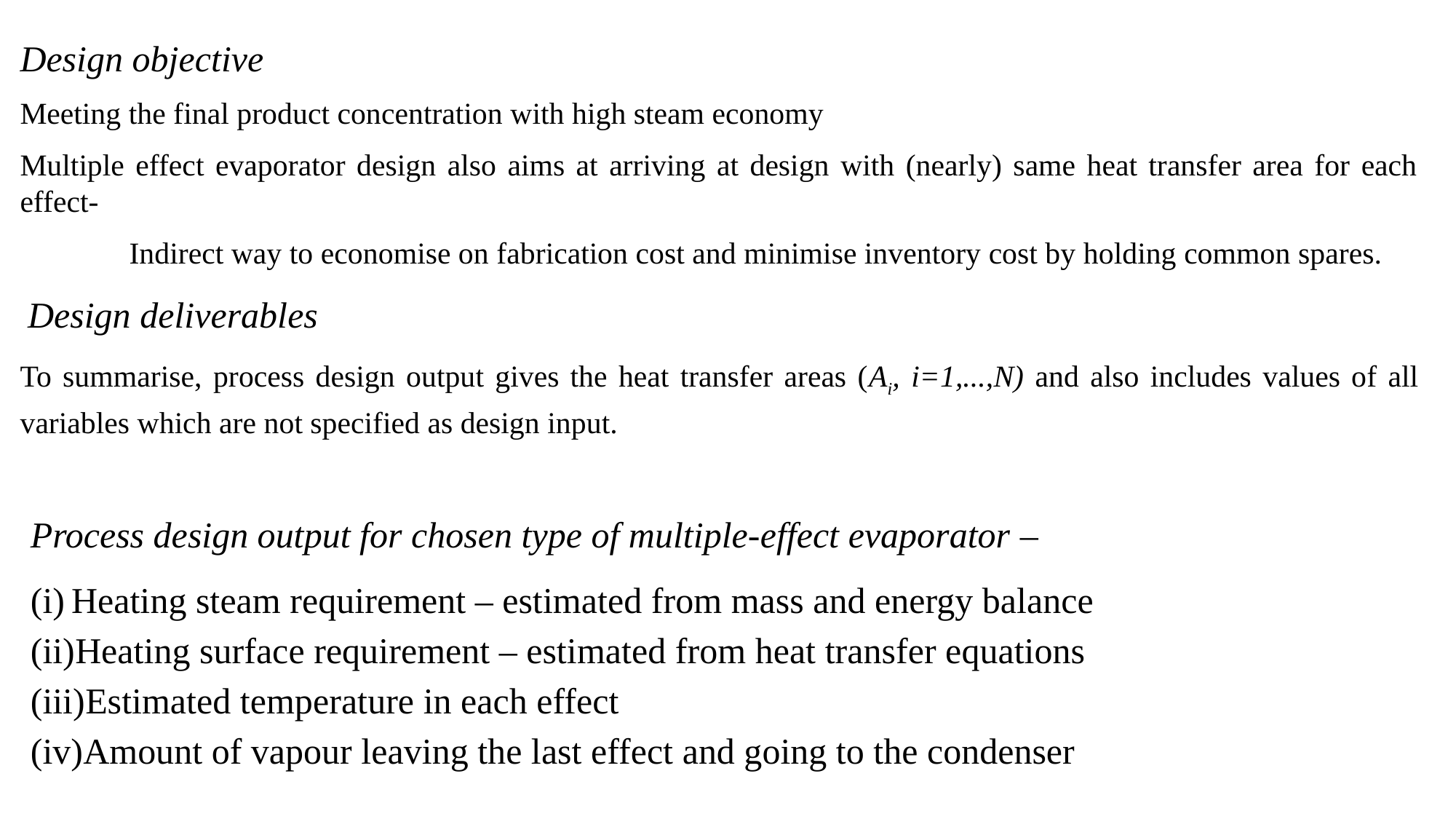

Design objective
Meeting the final product concentration with high steam economy
Multiple effect evaporator design also aims at arriving at design with (nearly) same heat transfer area for each effect-
	Indirect way to economise on fabrication cost and minimise inventory cost by holding common spares.
 Design deliverables
To summarise, process design output gives the heat transfer areas (Ai, i=1,...,N) and also includes values of all variables which are not specified as design input.
Process design output for chosen type of multiple-effect evaporator –
Heating steam requirement – estimated from mass and energy balance
Heating surface requirement – estimated from heat transfer equations
Estimated temperature in each effect
Amount of vapour leaving the last effect and going to the condenser